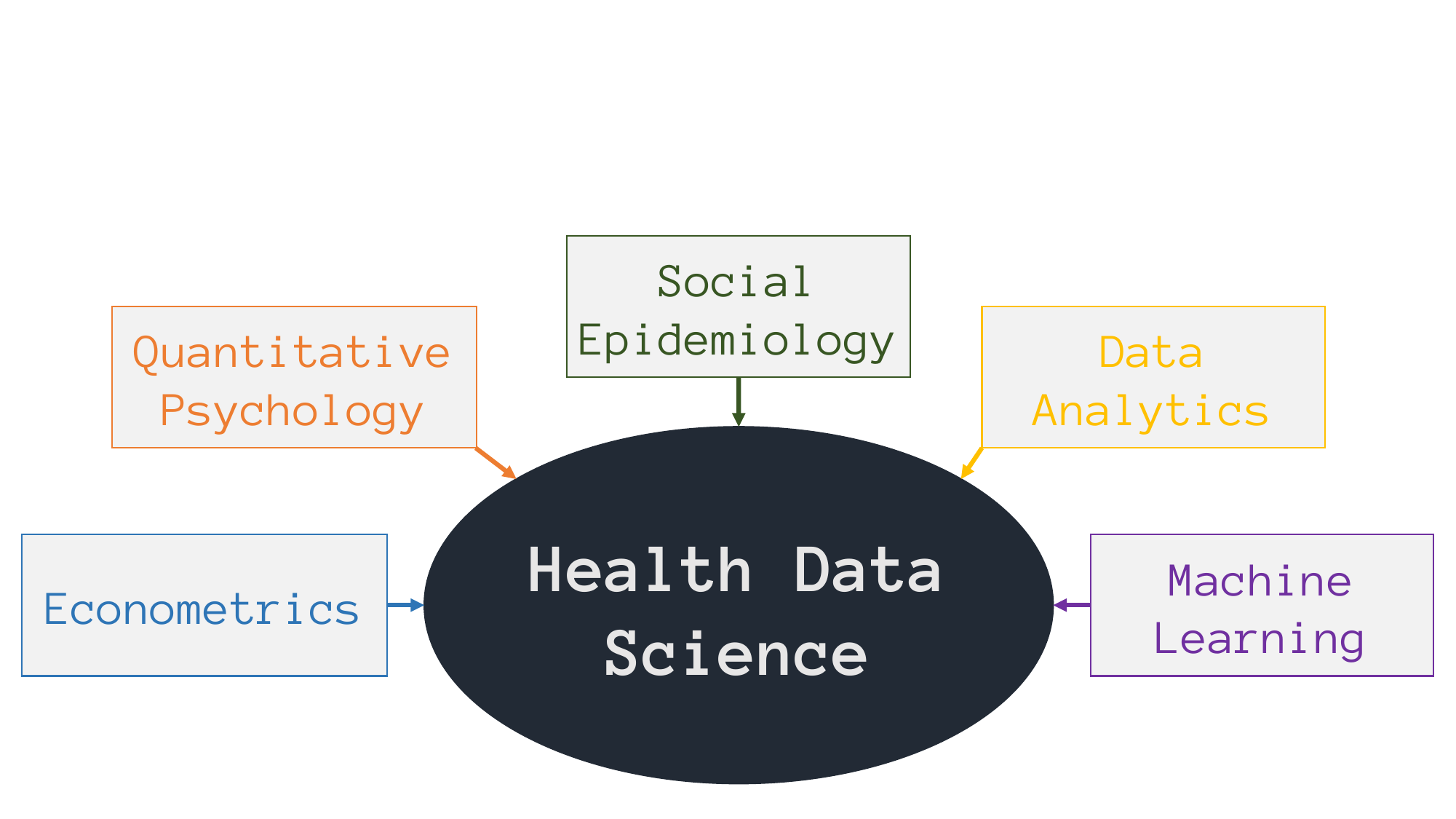

Social Epidemiology
Quantitative Psychology
Data Analytics
Health Data Science
Econometrics
Machine Learning